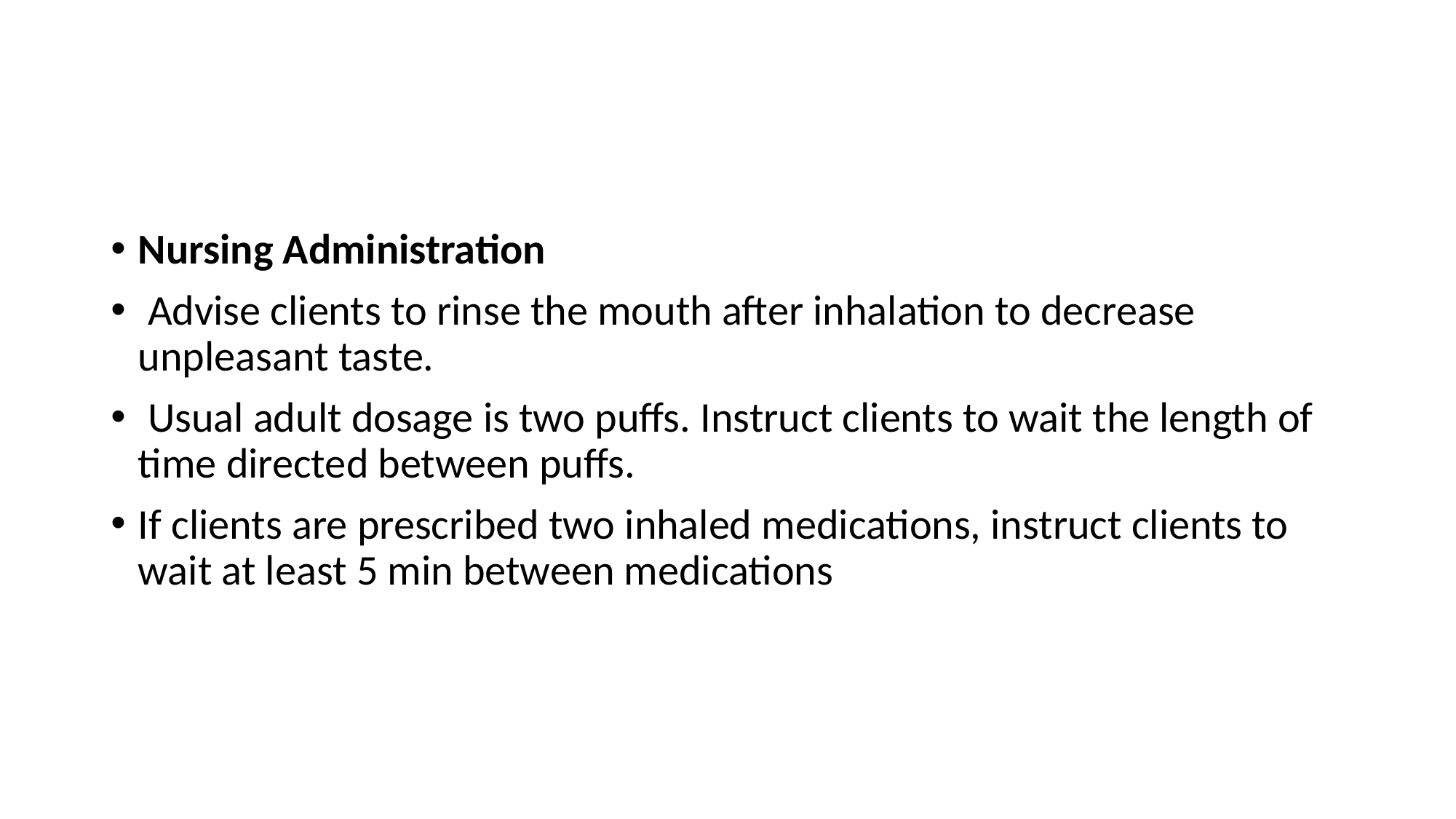

Nursing Administration
 Advise clients to rinse the mouth after inhalation to decrease unpleasant taste.
 Usual adult dosage is two puffs. Instruct clients to wait the length of time directed between puffs.
If clients are prescribed two inhaled medications, instruct clients to wait at least 5 min between medications